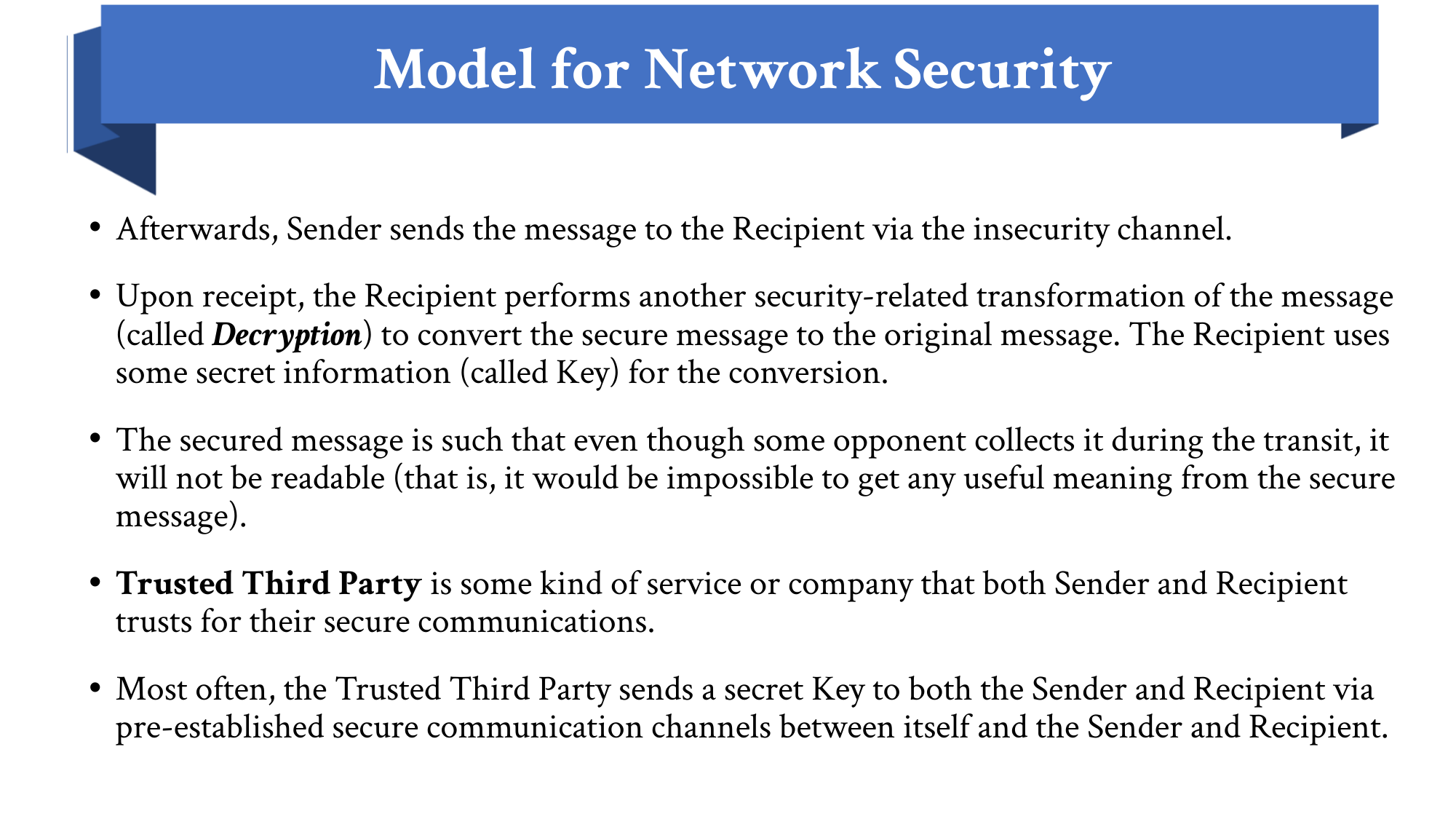

# Model for Network Security
Afterwards, Sender sends the message to the Recipient via the insecurity channel.
Upon receipt, the Recipient performs another security-related transformation of the message (called Decryption) to convert the secure message to the original message. The Recipient uses some secret information (called Key) for the conversion.
The secured message is such that even though some opponent collects it during the transit, it will not be readable (that is, it would be impossible to get any useful meaning from the secure message).
Trusted Third Party is some kind of service or company that both Sender and Recipient trusts for their secure communications.
Most often, the Trusted Third Party sends a secret Key to both the Sender and Recipient via pre-established secure communication channels between itself and the Sender and Recipient.